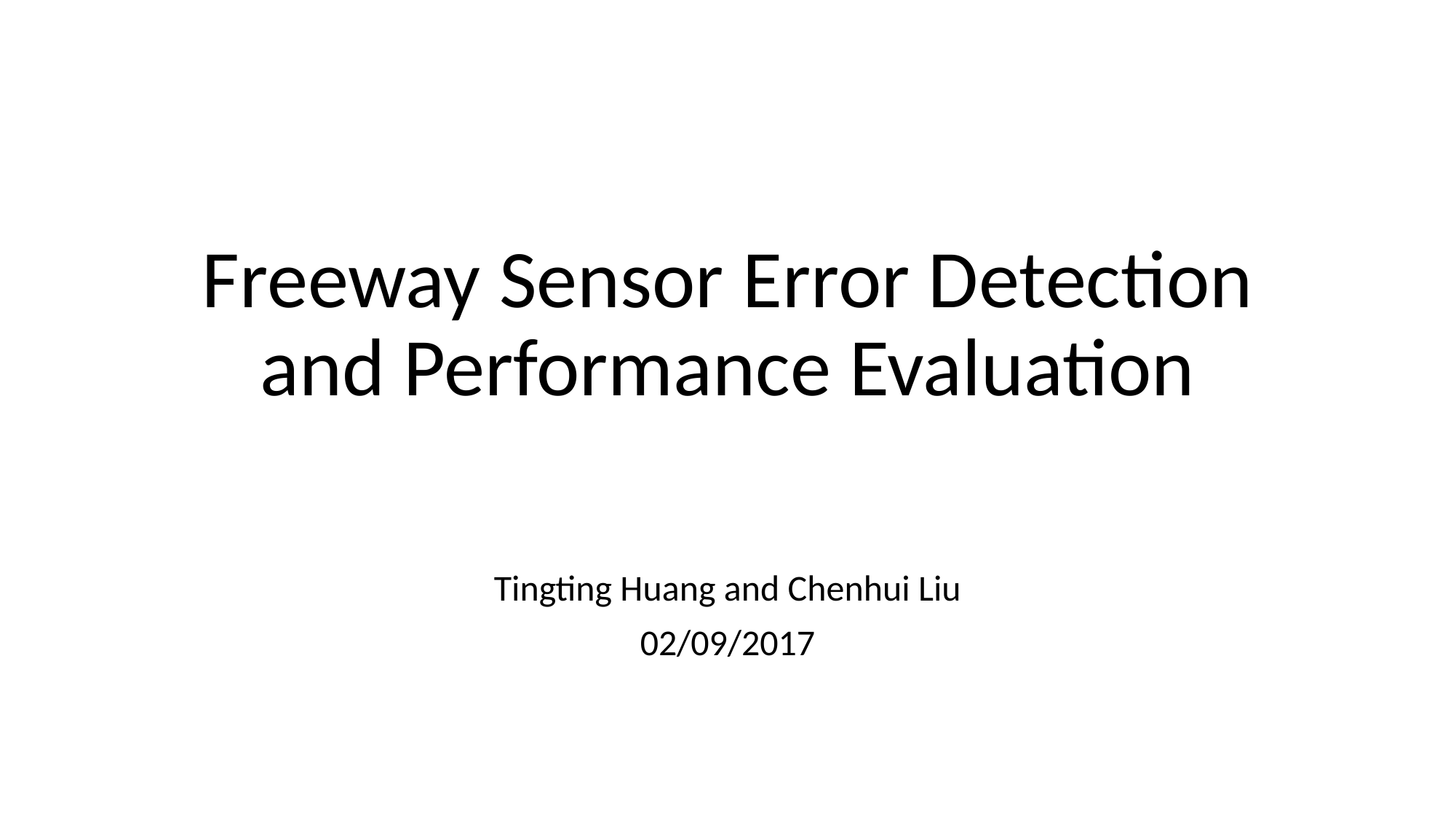

# Freeway Sensor Error Detection and Performance Evaluation

Tingting Huang and Chenhui Liu
02/09/2017